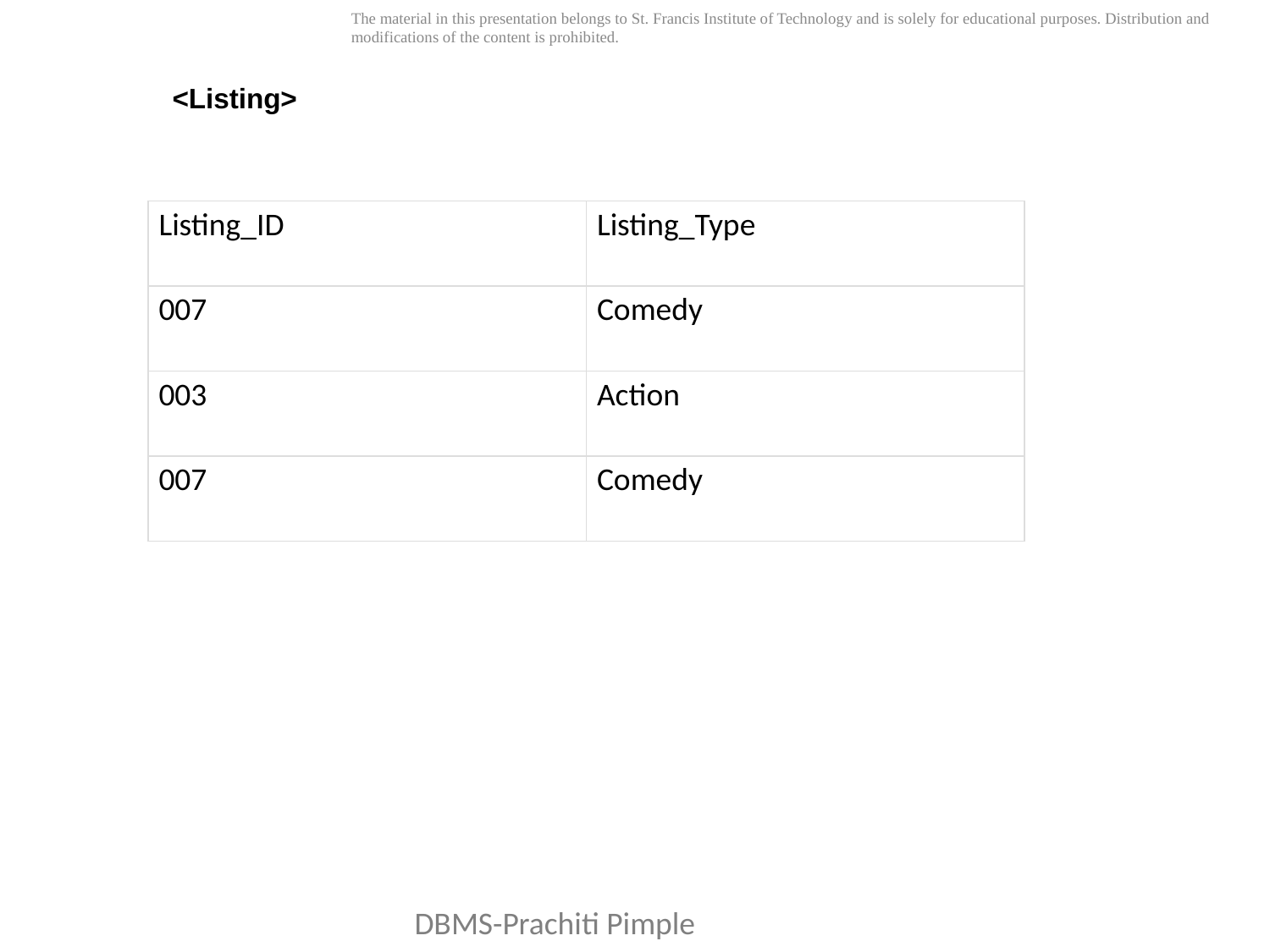

<Listing>
| Listing\_ID | Listing\_Type |
| --- | --- |
| 007 | Comedy |
| 003 | Action |
| 007 | Comedy |